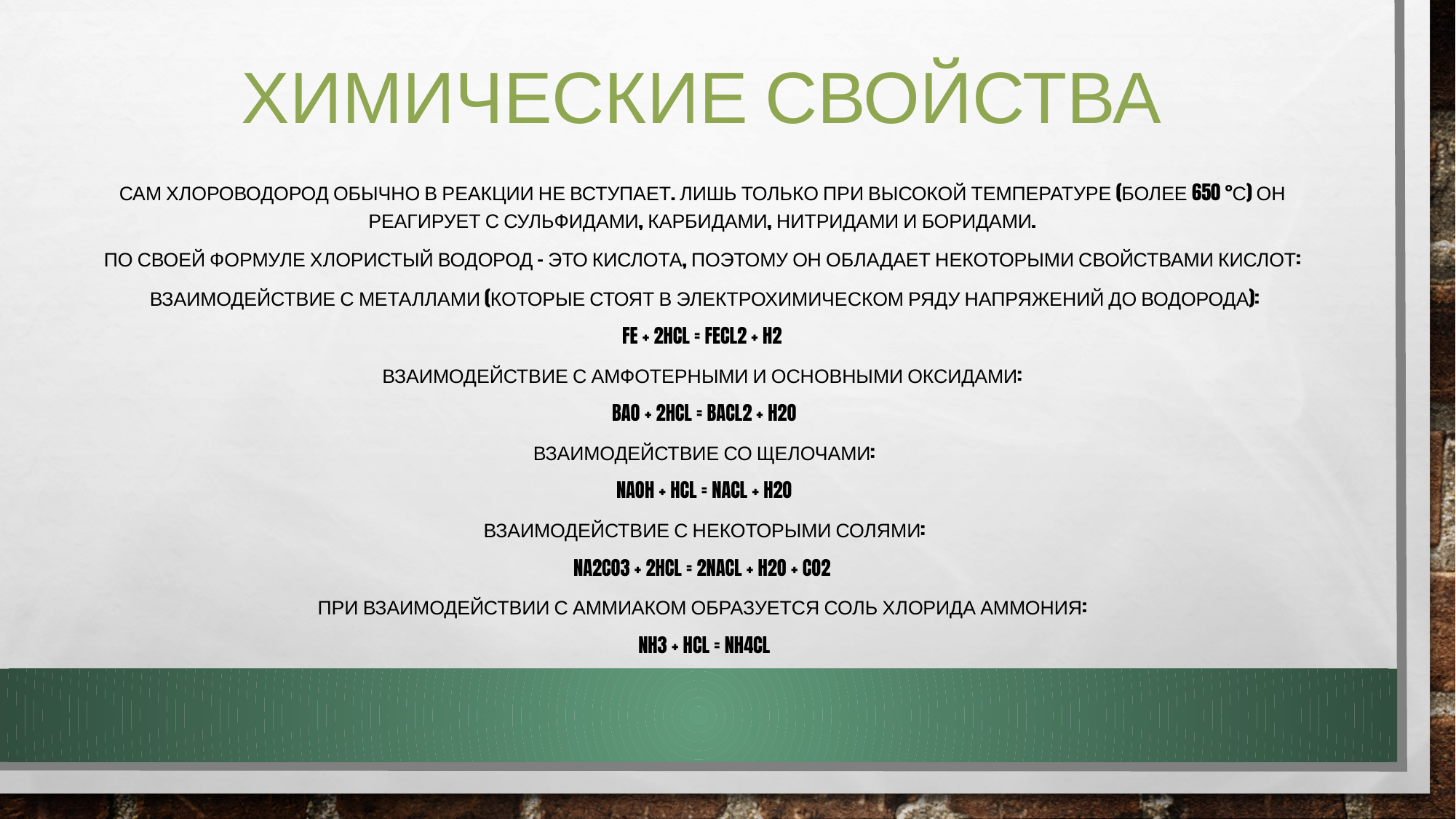

# Химические свойства
Сам хлороводород обычно в реакции не вступает. Лишь только при высокой температуре (более 650 °С) он реагирует с сульфидами, карбидами, нитридами и боридами.
По своей формуле хлористый водород - это кислота, поэтому он обладает некоторыми свойствами кислот:
 Взаимодействие с металлами (которые стоят в электрохимическом ряду напряжений до водорода):
 Fe + 2HCl = FeCl2 + H2
Взаимодействие с амфотерными и основными оксидами:
 BaO + 2HCl = BaCl2 + H2O
 Взаимодействие со щелочами:
 NaOH + HCl = NaCl + H2O
 Взаимодействие с некоторыми солями:
 Na2CO3 + 2HCl = 2NaCl + H2O + CO2
При взаимодействии с аммиаком образуется соль хлорида аммония:
 NH3 + HCl = NH4Cl